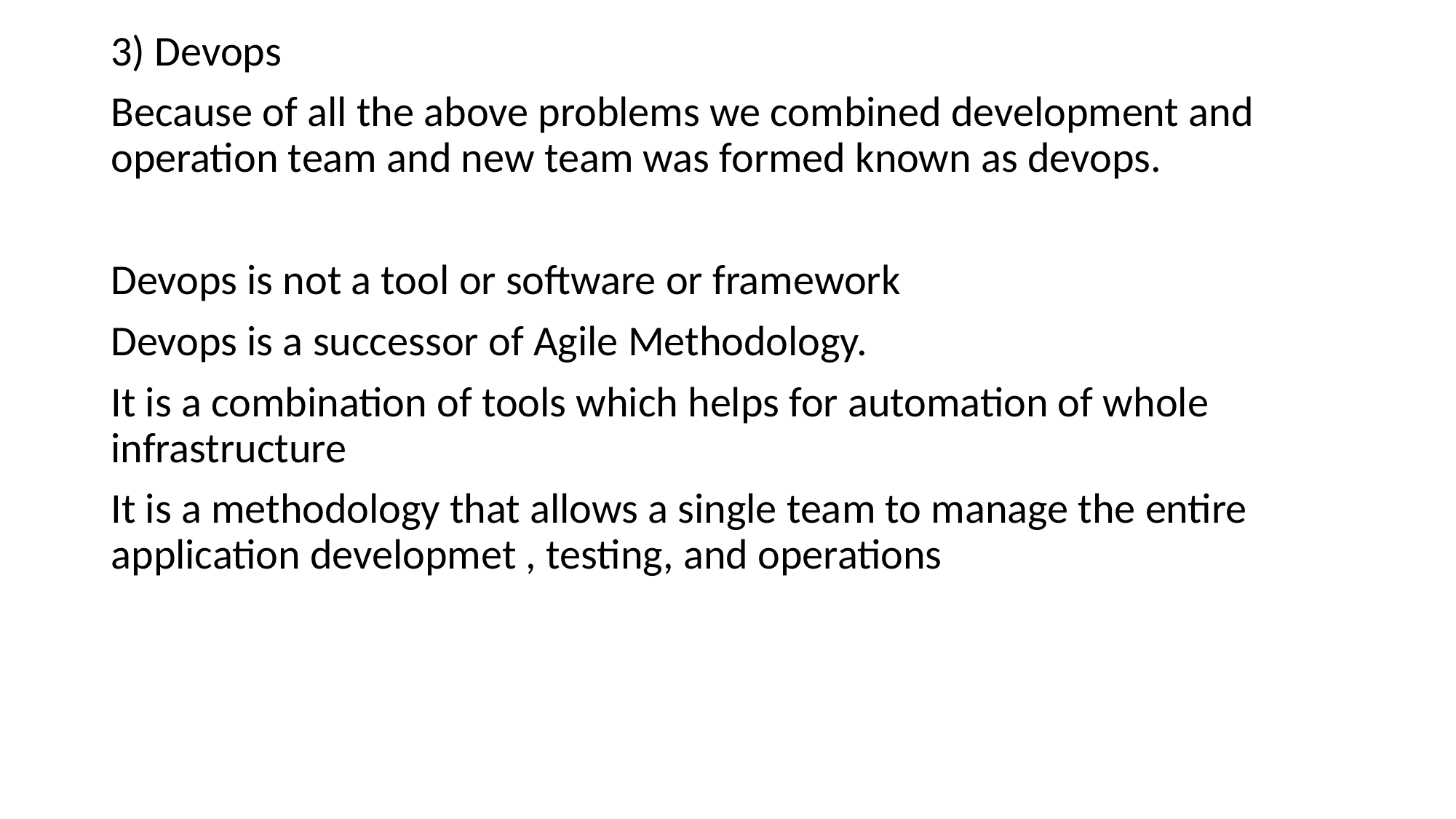

3) Devops
Because of all the above problems we combined development and operation team and new team was formed known as devops.

Devops is not a tool or software or framework
Devops is a successor of Agile Methodology.
It is a combination of tools which helps for automation of whole infrastructure
It is a methodology that allows a single team to manage the entire application developmet , testing, and operations